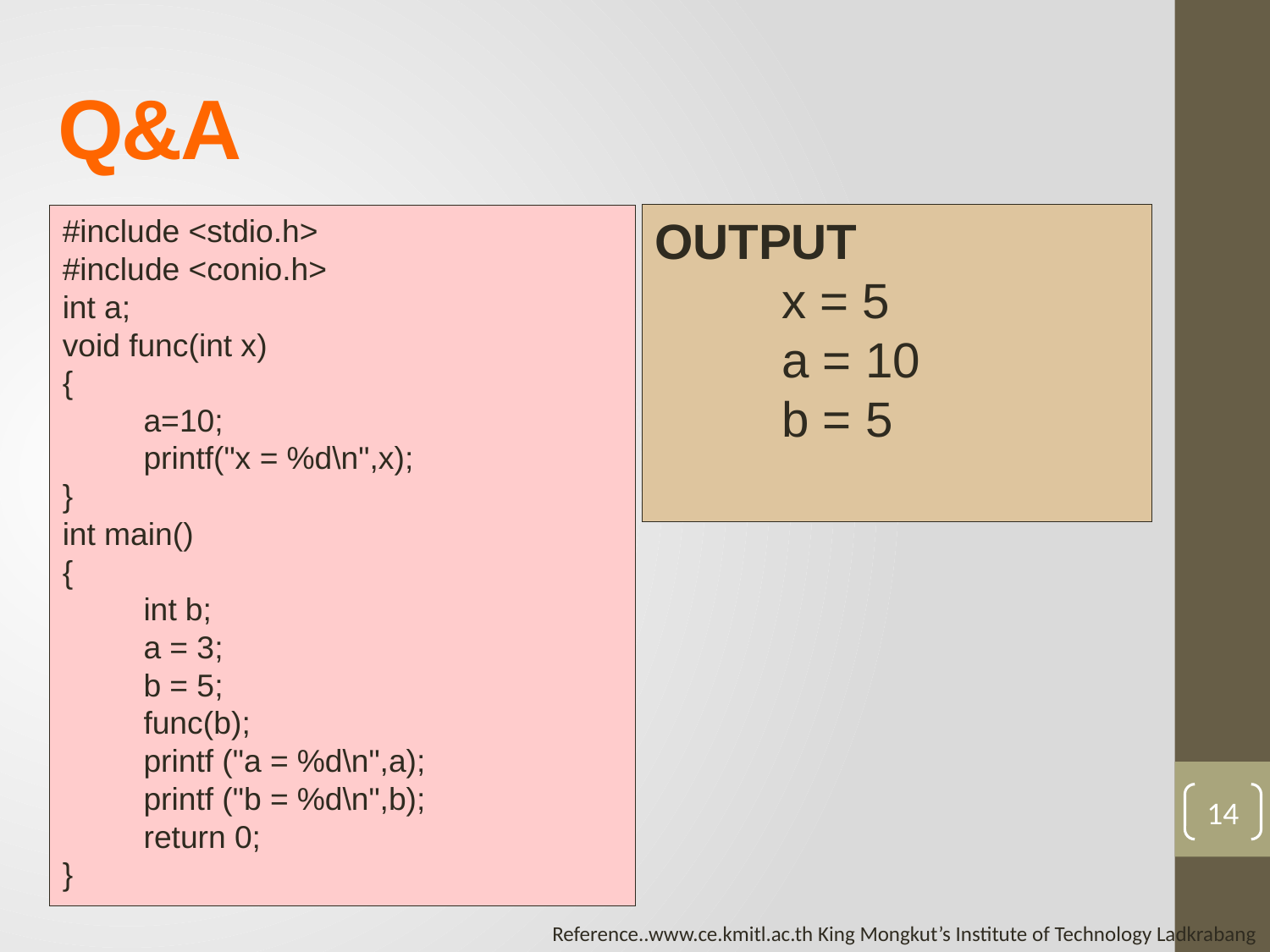

# Q&A
OUTPUT
	x = 5
	a = 10
	b = 5
#include <stdio.h>
#include <conio.h>
int a;
void func(int x)
{
	a=10;
	printf("x = %d\n",x);
}
int main()
{
	int b;
	a = 3;
	b = 5;
	func(b);
	printf ("a = %d\n",a);
	printf ("b = %d\n",b);
	return 0;
}
14
Reference..www.ce.kmitl.ac.th King Mongkut’s Institute of Technology Ladkrabang